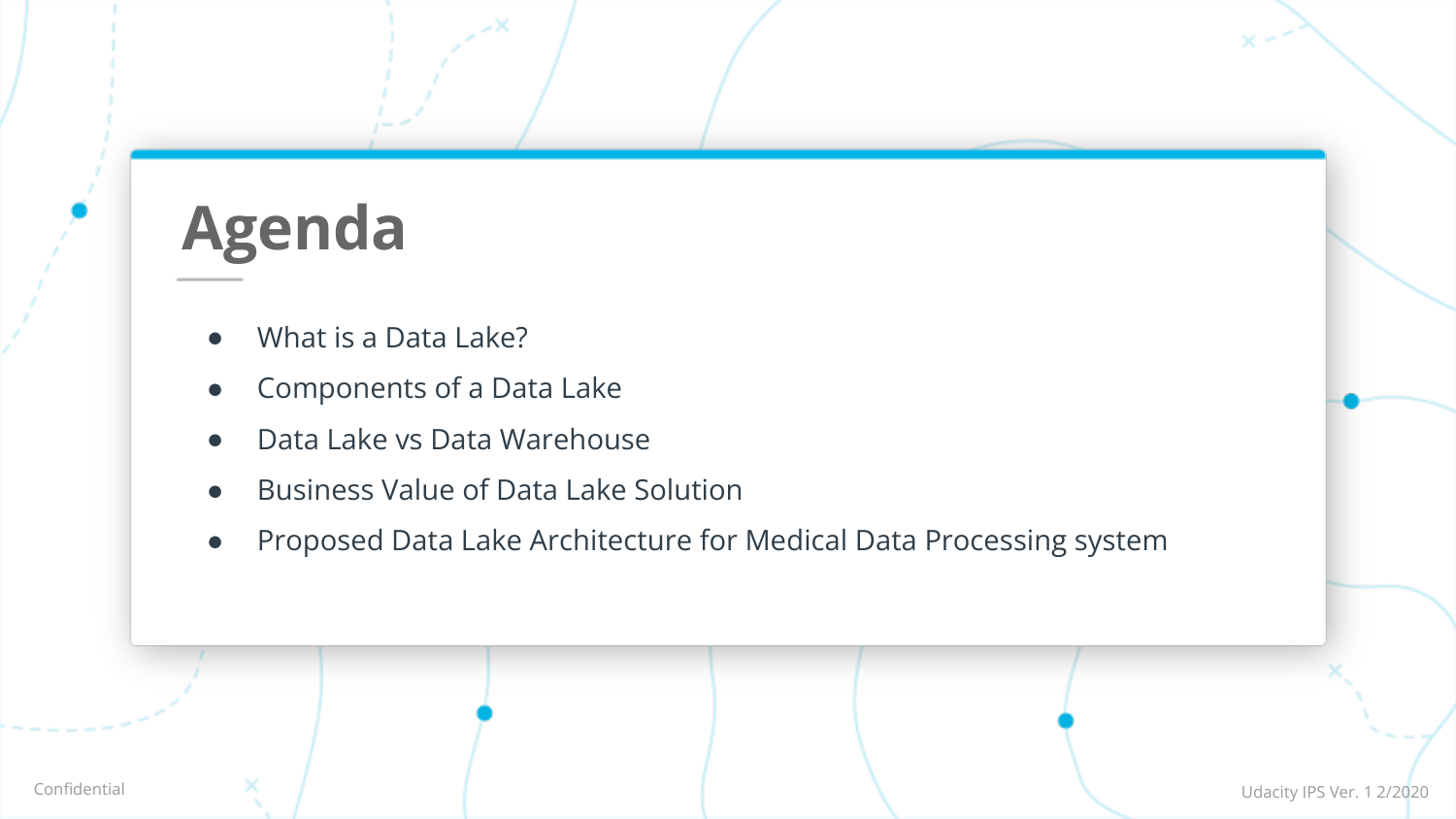

# Agenda
What is a Data Lake?
Components of a Data Lake
Data Lake vs Data Warehouse
Business Value of Data Lake Solution
Proposed Data Lake Architecture for Medical Data Processing system
Udacity IPS Ver. 1 2/2020